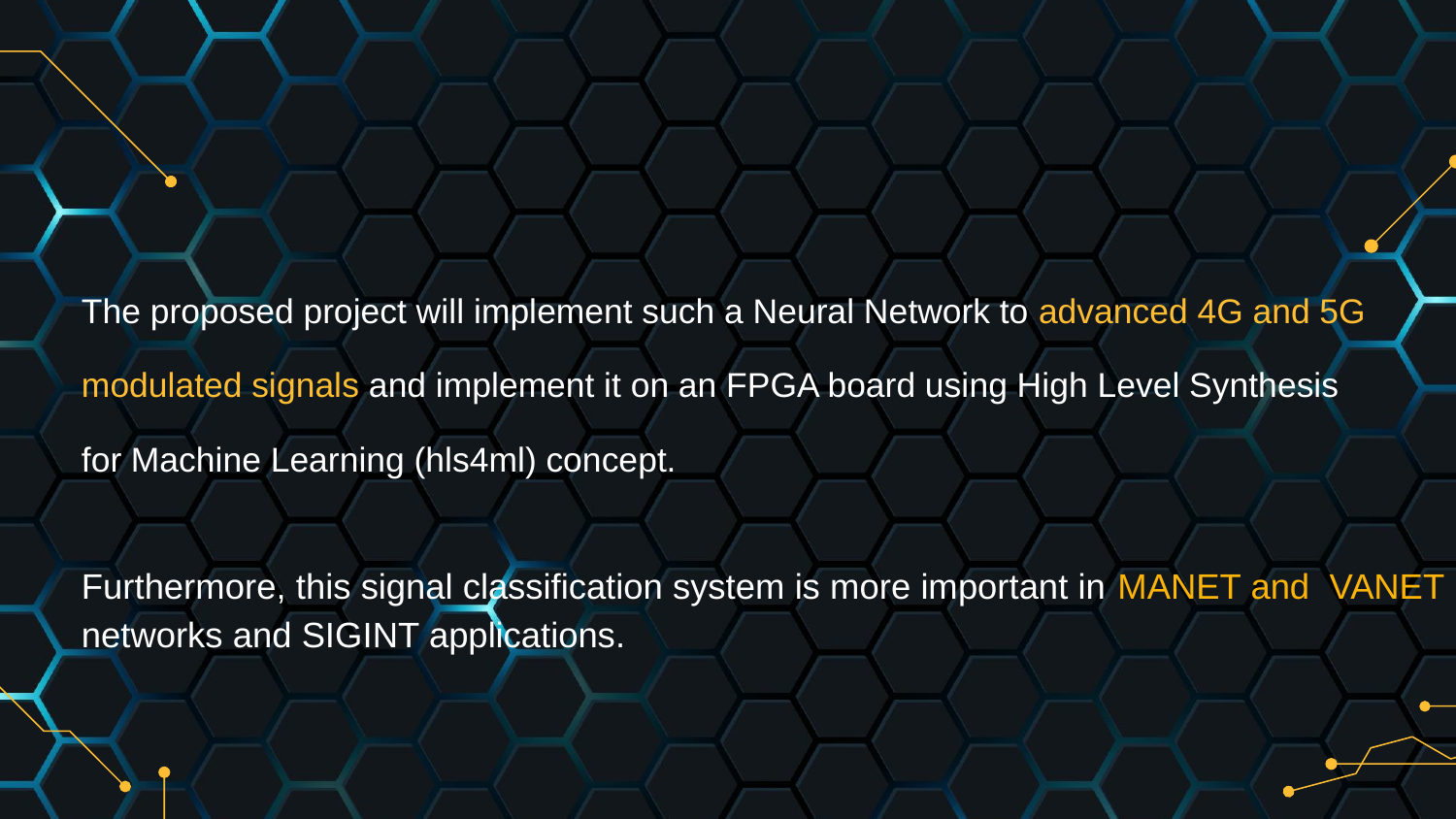

The proposed project will implement such a Neural Network to advanced 4G and 5G modulated signals and implement it on an FPGA board using High Level Synthesis for Machine Learning (hls4ml) concept.

Furthermore, this signal classification system is more important in MANET and  VANET networks and SIGINT applications.